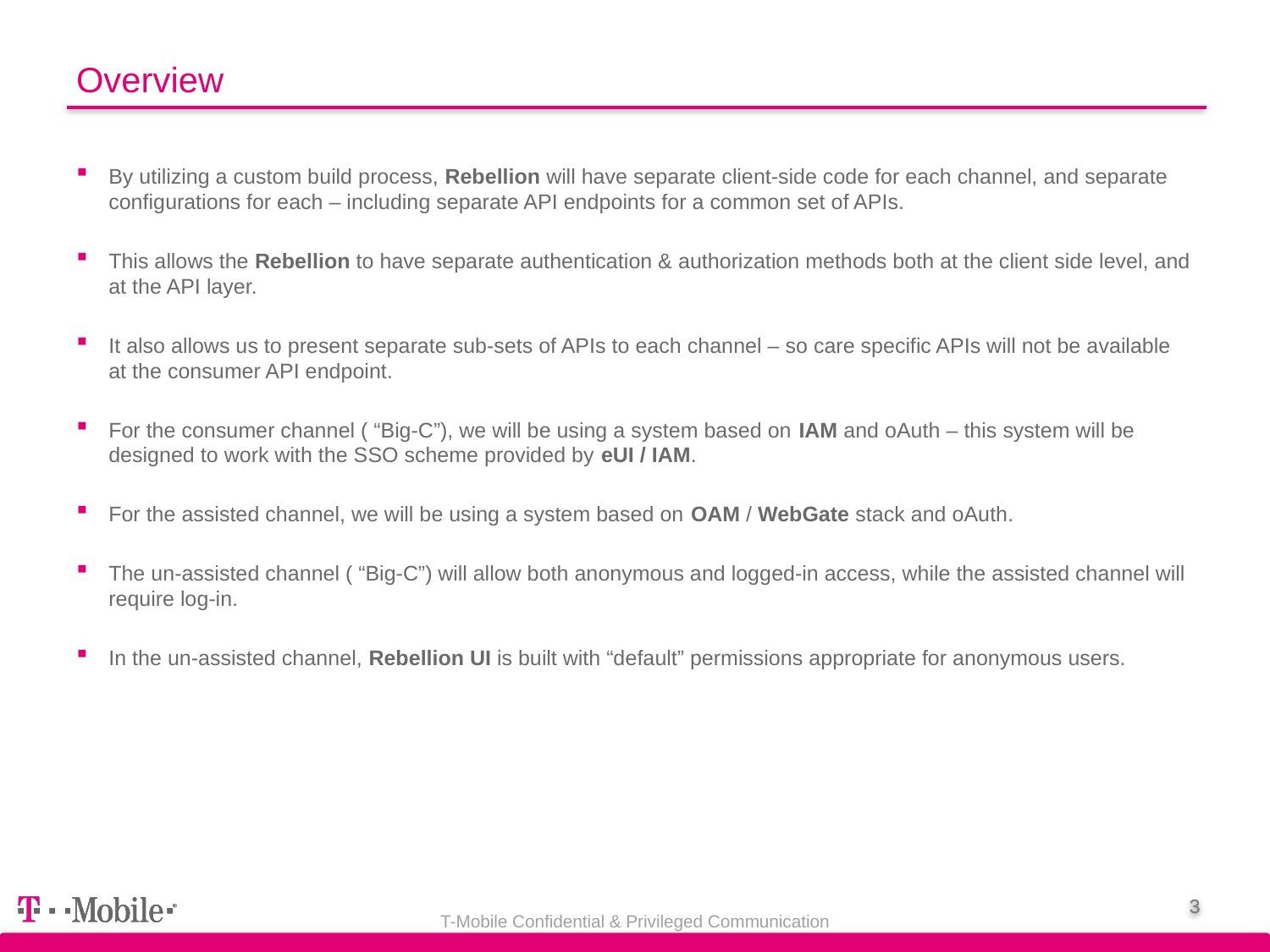

# Overview

By utilizing a custom build process, Rebellion will have separate client-side code for each channel, and separate configurations for each – including separate API endpoints for a common set of APIs.

This allows the Rebellion to have separate authentication & authorization methods both at the client side level, and at the API layer.

It also allows us to present separate sub-sets of APIs to each channel – so care specific APIs will not be available at the consumer API endpoint.

For the consumer channel ( “Big-C”), we will be using a system based on IAM and oAuth – this system will be designed to work with the SSO scheme provided by eUI / IAM.

For the assisted channel, we will be using a system based on OAM / WebGate stack and oAuth.

The un-assisted channel ( “Big-C”) will allow both anonymous and logged-in access, while the assisted channel will require log-in.

In the un-assisted channel, Rebellion UI is built with “default” permissions appropriate for anonymous users.

T-Mobile Confidential & Privileged Communication